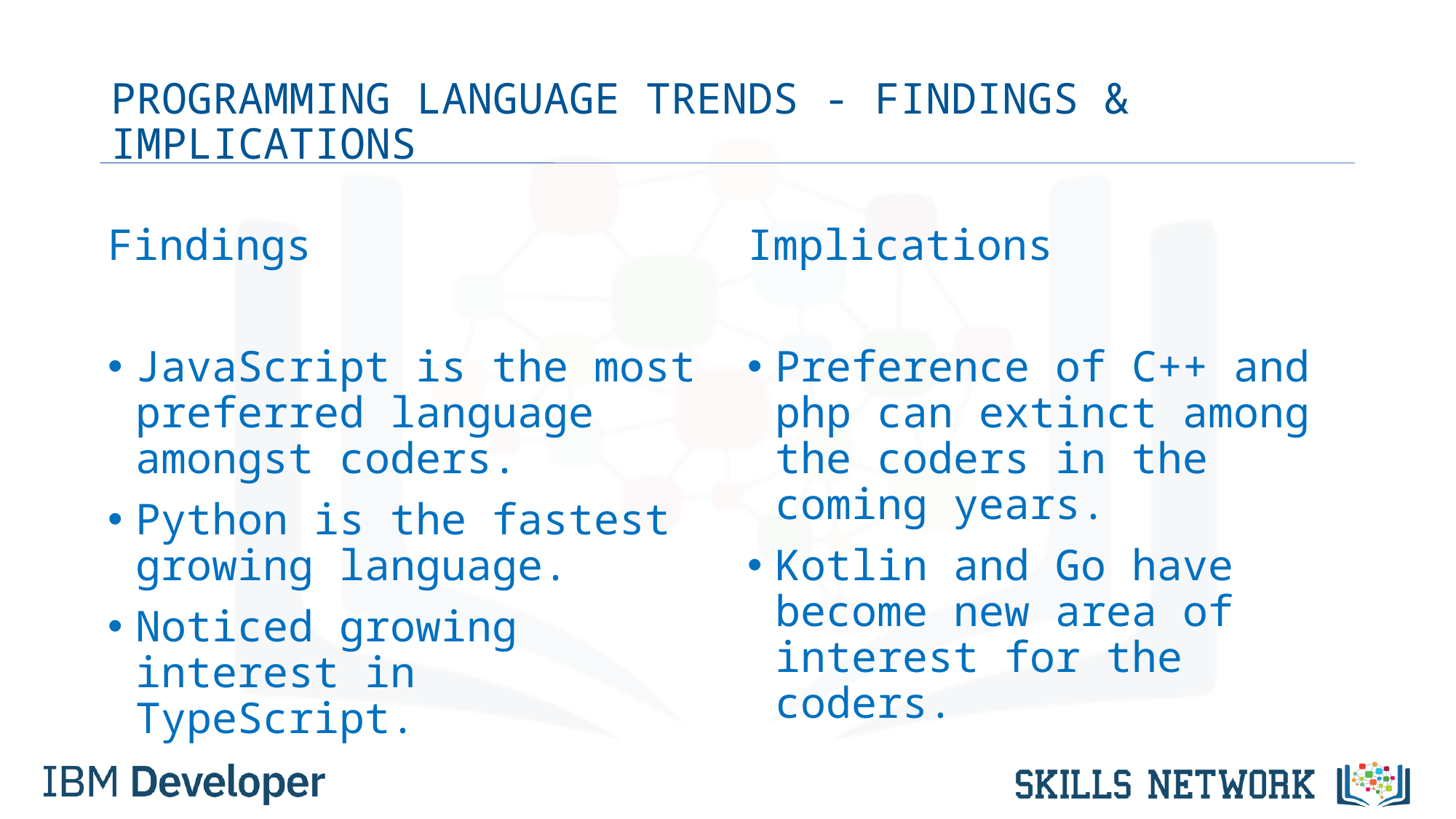

# PROGRAMMING LANGUAGE TRENDS - FINDINGS & IMPLICATIONS
Findings

JavaScript is the most preferred language amongst coders.
Python is the fastest growing language.
Noticed growing interest in TypeScript.
Implications

Preference of C++ and php can extinct among the coders in the coming years.
Kotlin and Go have become new area of interest for the coders.